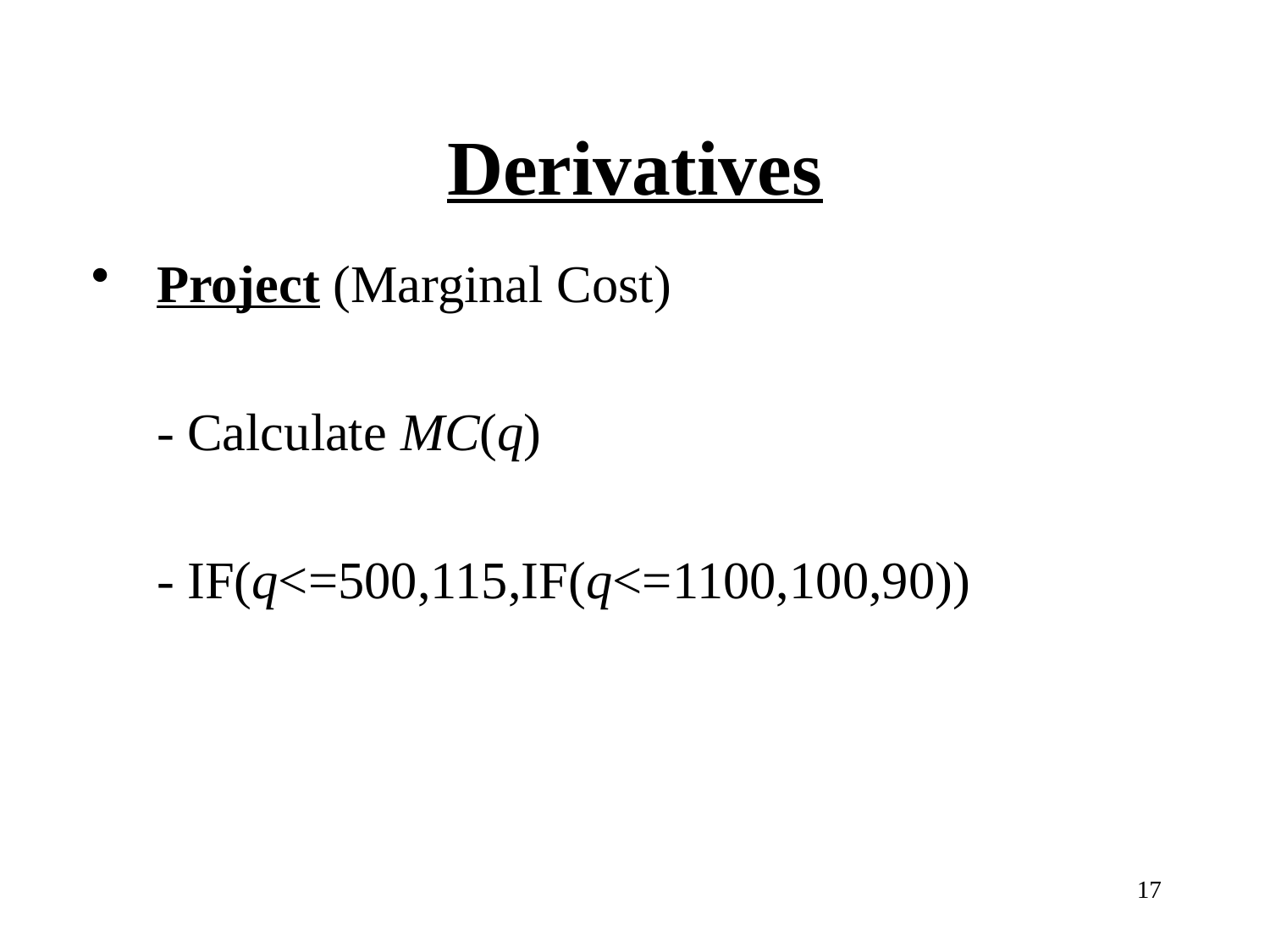

# Derivatives
Project (Marginal Cost)

	- Calculate MC(q)

	- IF(q<=500,115,IF(q<=1100,100,90))

17